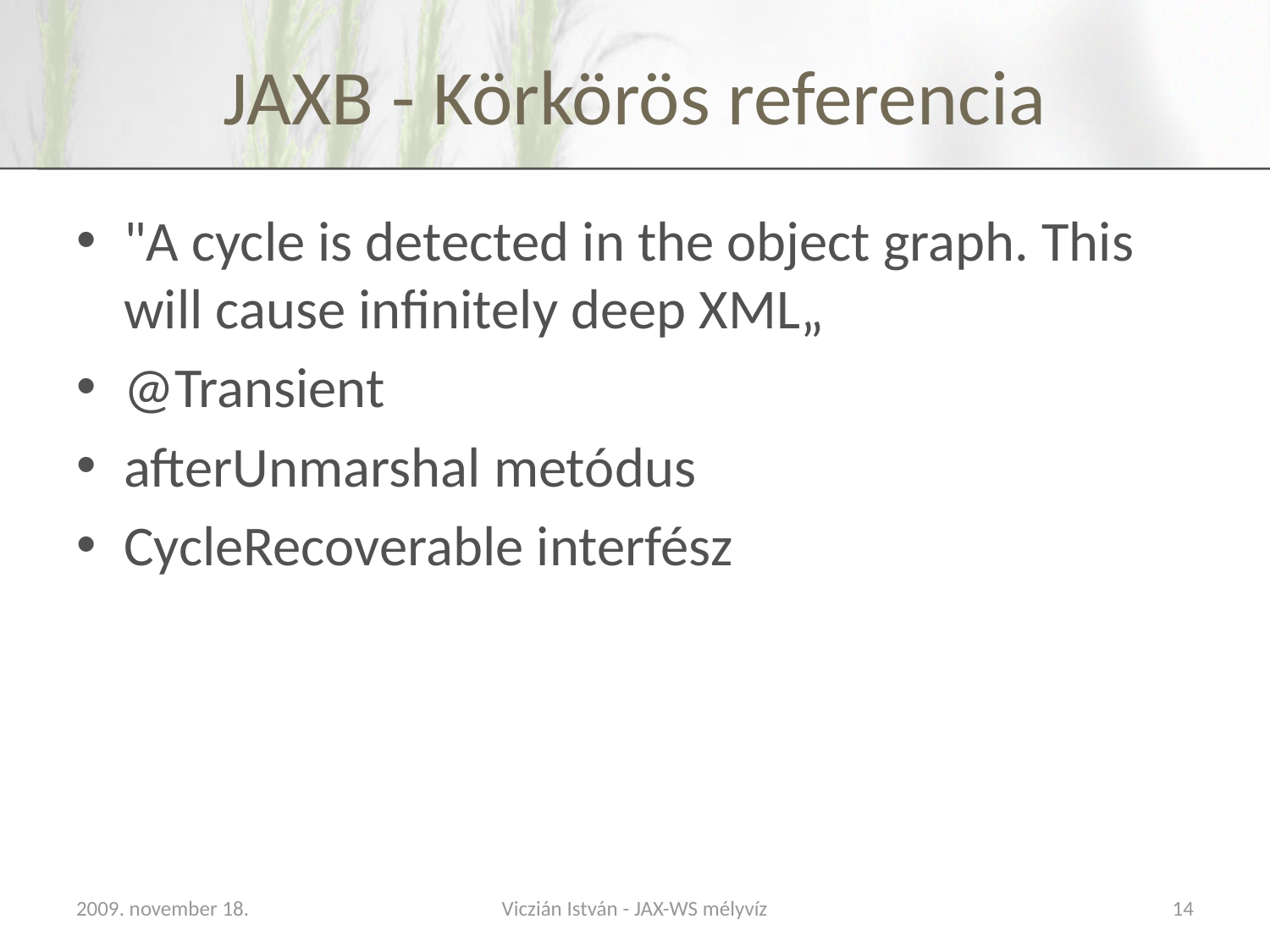

# JAXB - Körkörös referencia
"A cycle is detected in the object graph. This will cause infinitely deep XML„
@Transient
afterUnmarshal metódus
CycleRecoverable interfész
2009. november 18.
Viczián István - JAX-WS mélyvíz
14